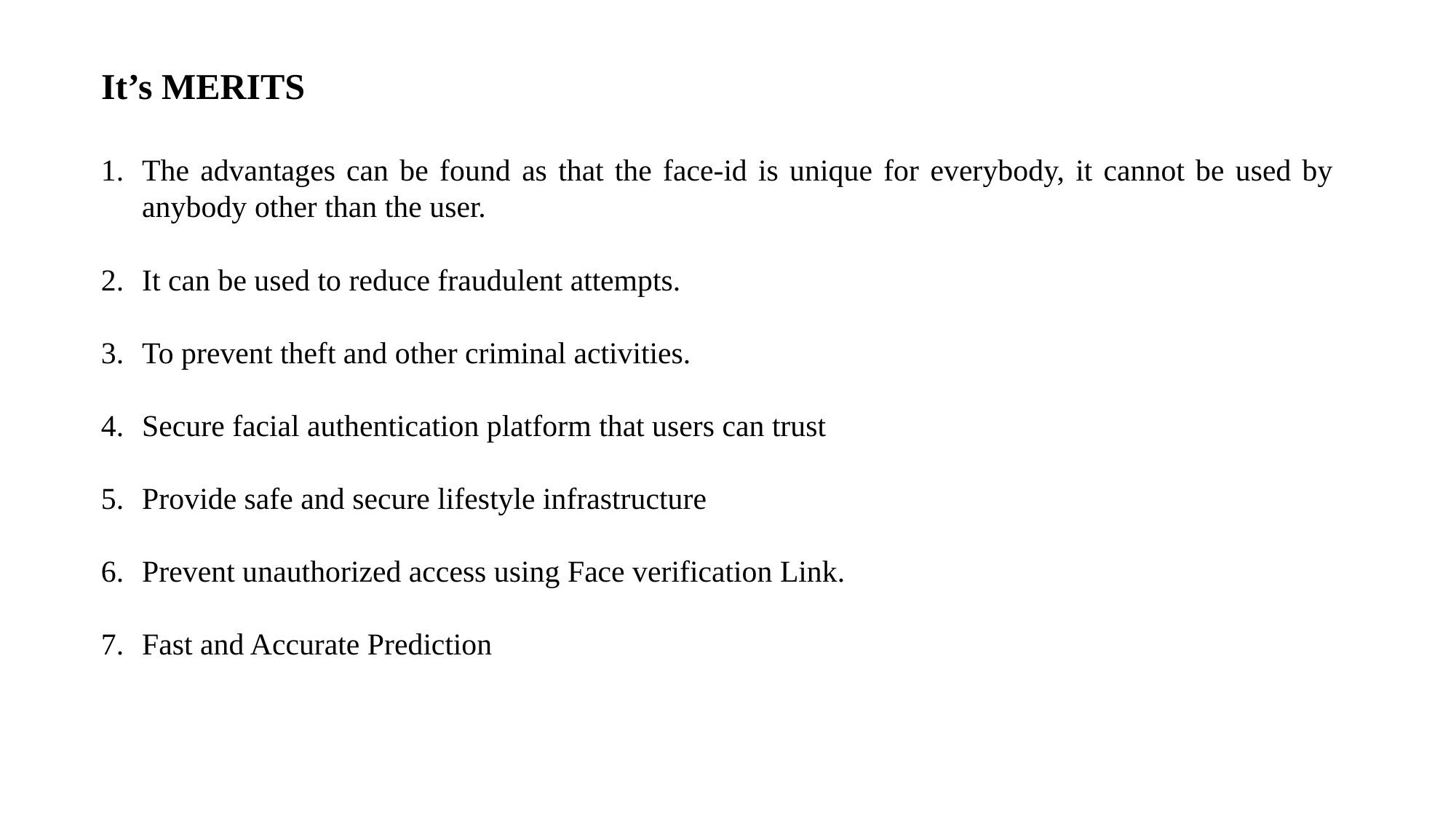

# It’s MERITS
The advantages can be found as that the face-id is unique for everybody, it cannot be used by anybody other than the user.

It can be used to reduce fraudulent attempts.

To prevent theft and other criminal activities.

Secure facial authentication platform that users can trust

Provide safe and secure lifestyle infrastructure

Prevent unauthorized access using Face verification Link.

Fast and Accurate Prediction